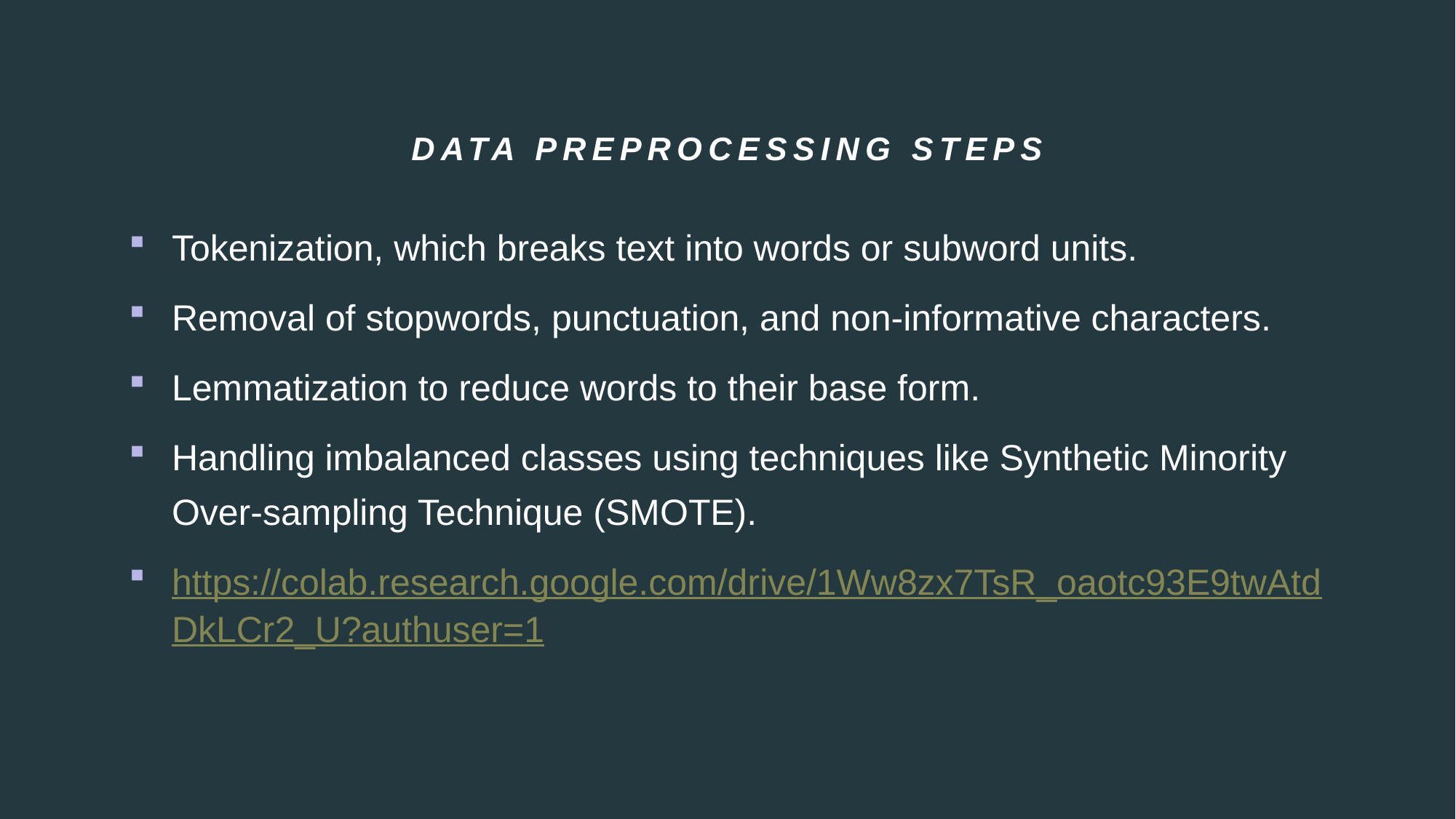

# Data preprocessing steps
Tokenization, which breaks text into words or subword units.
Removal of stopwords, punctuation, and non-informative characters.
Lemmatization to reduce words to their base form.
Handling imbalanced classes using techniques like Synthetic Minority Over-sampling Technique (SMOTE).
https://colab.research.google.com/drive/1Ww8zx7TsR_oaotc93E9twAtdDkLCr2_U?authuser=1